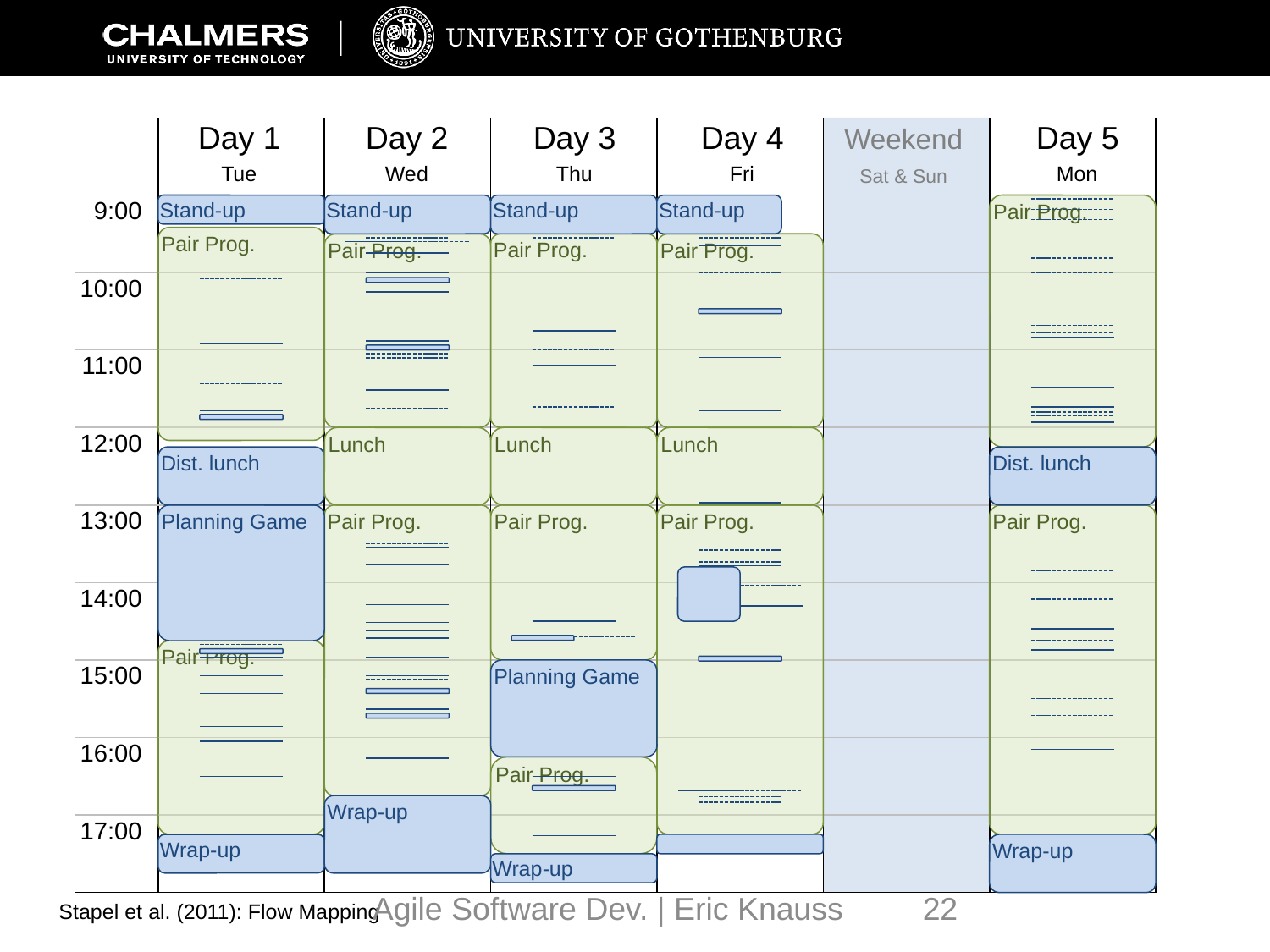

Day 1
Day 2
Day 3
Day 4

Day 5
Weekend
Tue
Wed
Thu
Fri
Mon
Sat & Sun
9:00
Pair Prog.
Pair Prog.
Pair Prog.
Pair Prog.
Pair Prog.
Pair Prog.
Pair Prog.
Pair Prog.
Pair Prog.
Pair Prog.
Pair Prog.
Stand-up
Stand-up
Stand-up
Stand-up
Planning Game
Planning Game
Wrap-up
Wrap-up

Wrap-up
Wrap-up

10:00
11:00
12:00
Lunch
Lunch
Lunch
Dist. lunch
Dist. lunch
13:00
14:00
15:00
16:00
17:00
Agile Software Dev. | Eric Knauss
22
Stapel et al. (2011): Flow Mapping